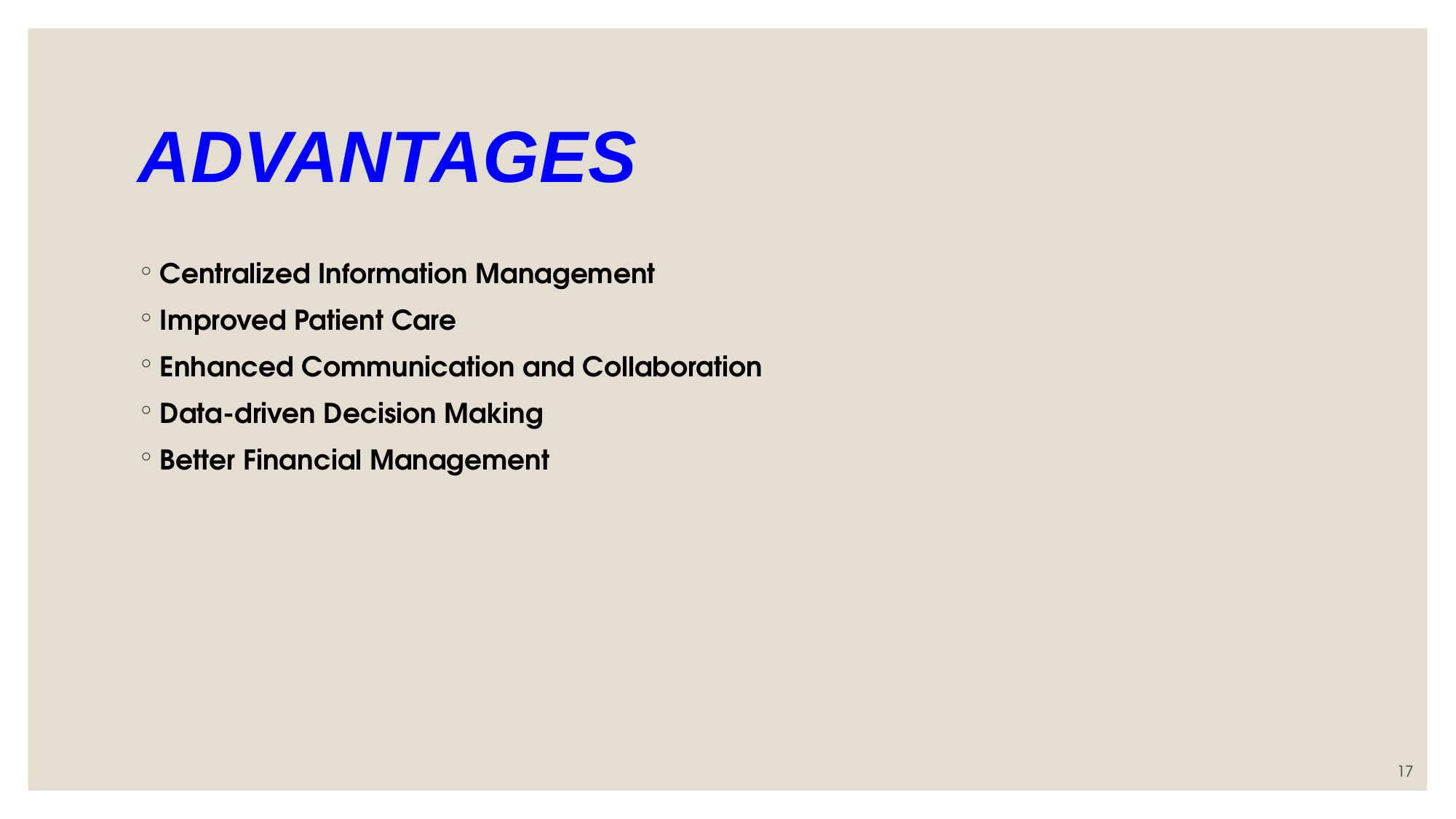

# ADVANTAGES
Centralized Information Management
Improved Patient Care
Enhanced Communication and Collaboration
Data-driven Decision Making
Better Financial Management
17